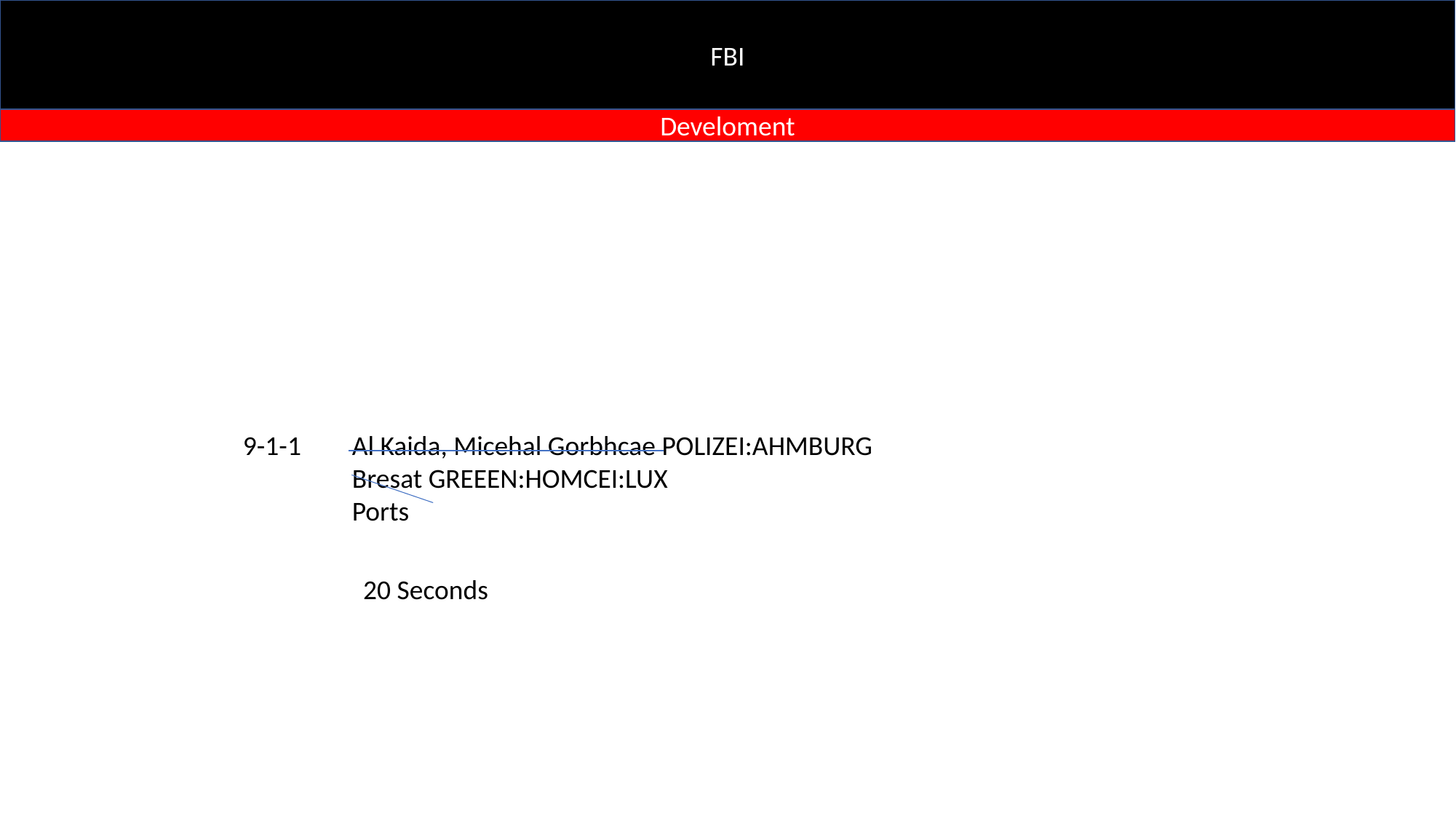

FBI
Develoment
9-1-1	Al Kaida, Micehal Gorbhcae POLIZEI:AHMBURG
	Bresat GREEEN:HOMCEI:LUX
	Ports
20 Seconds